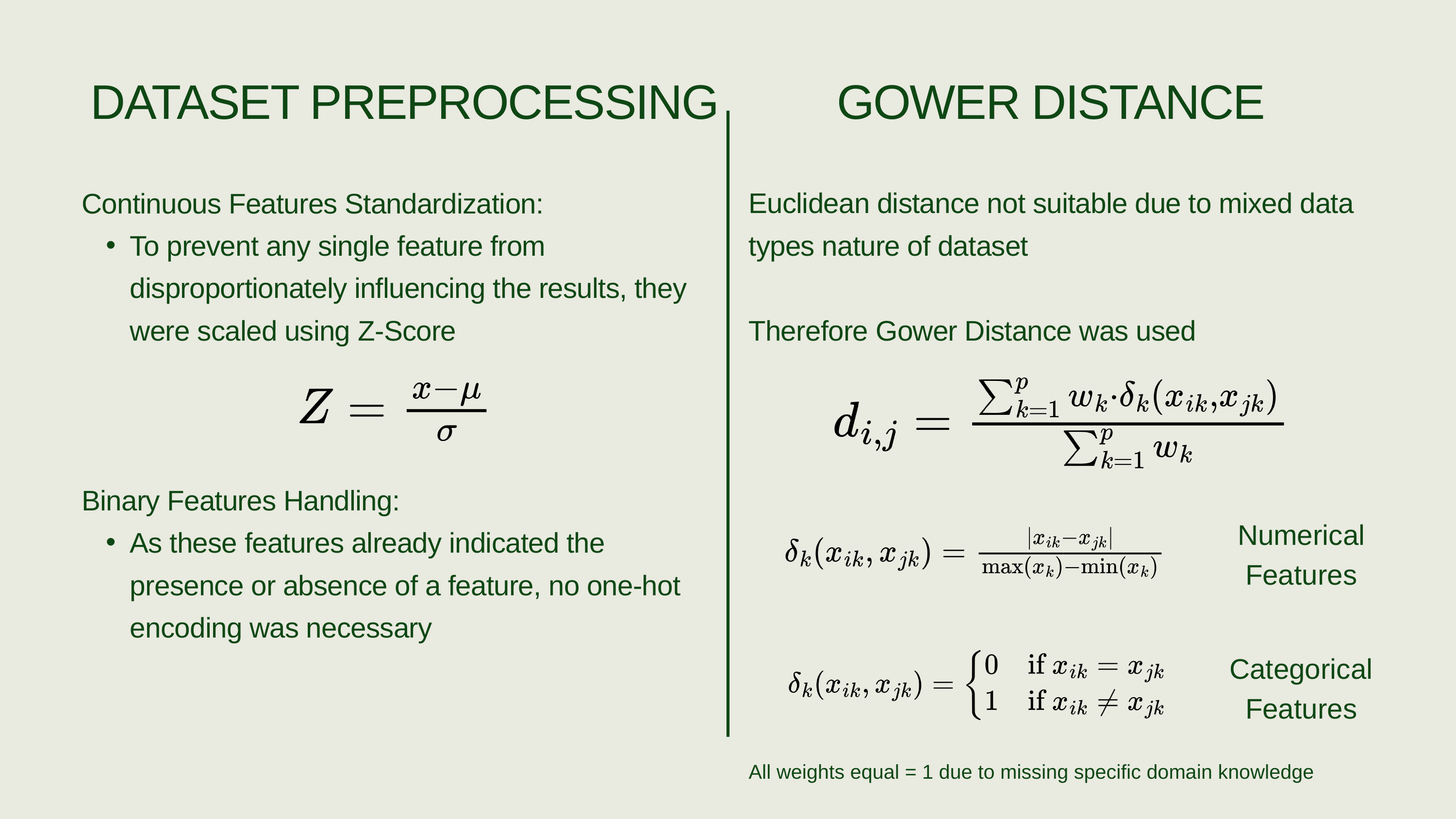

DATASET PREPROCESSING
GOWER DISTANCE

Continuous Features Standardization:
To prevent any single feature from disproportionately influencing the results, they were scaled using Z-Score

Binary Features Handling:
As these features already indicated the presence or absence of a feature, no one-hot encoding was necessary
Euclidean distance not suitable due to mixed data types nature of dataset

Therefore Gower Distance was used

Numerical Features

Categorical Features

All weights equal = 1 due to missing specific domain knowledge